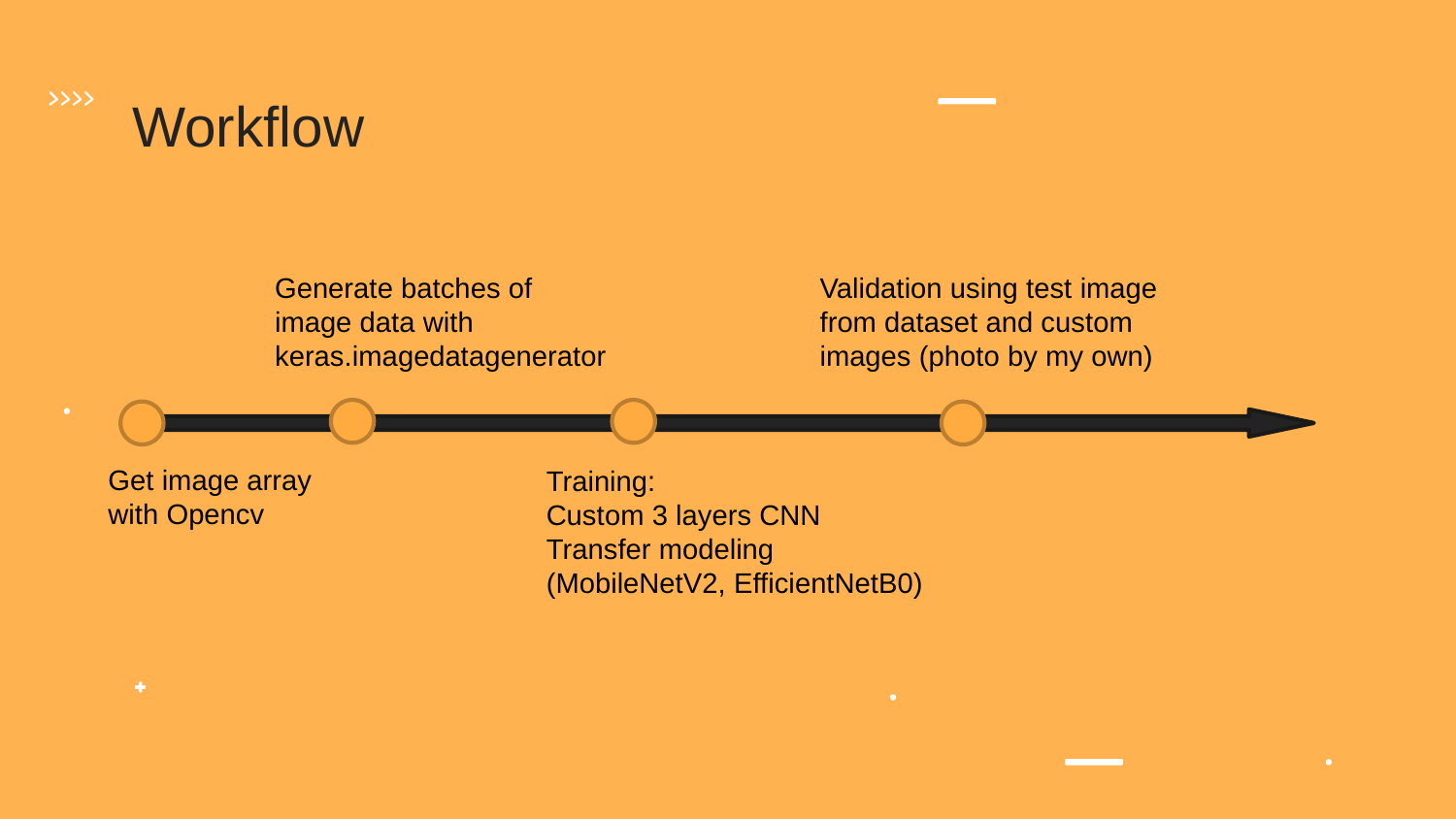

# Workflow
Generate batches of image data with keras.imagedatagenerator
Validation using test image from dataset and custom images (photo by my own)

Get image array with Opencv
Training:
Custom 3 layers CNN
Transfer modeling (MobileNetV2, EfficientNetB0)